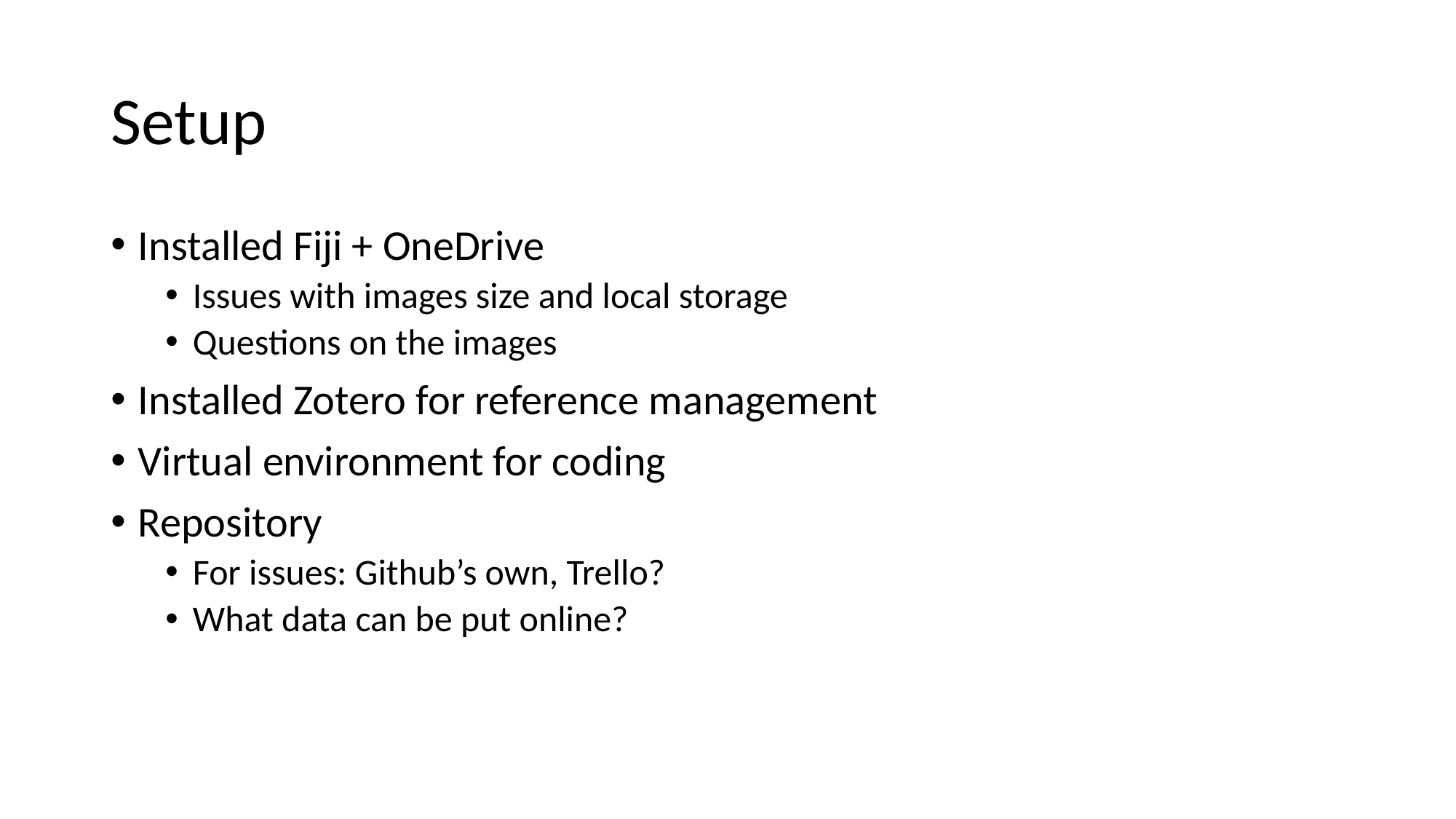

# Setup
Installed Fiji + OneDrive
Issues with images size and local storage
Questions on the images
Installed Zotero for reference management
Virtual environment for coding
Repository
For issues: Github’s own, Trello?
What data can be put online?